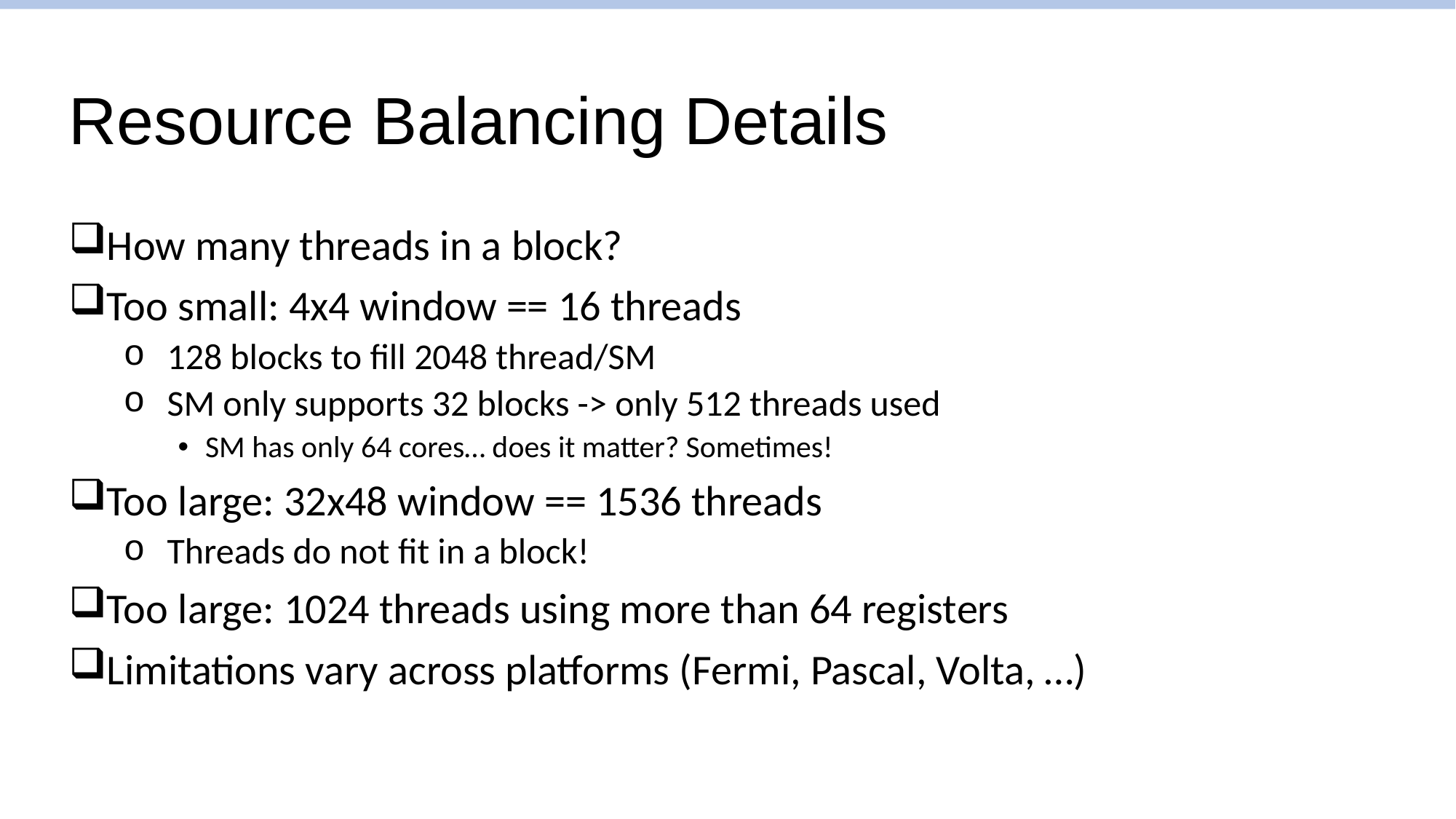

# Resource Balancing Details
How many threads in a block?
Too small: 4x4 window == 16 threads
128 blocks to fill 2048 thread/SM
SM only supports 32 blocks -> only 512 threads used
SM has only 64 cores… does it matter? Sometimes!
Too large: 32x48 window == 1536 threads
Threads do not fit in a block!
Too large: 1024 threads using more than 64 registers
Limitations vary across platforms (Fermi, Pascal, Volta, …)